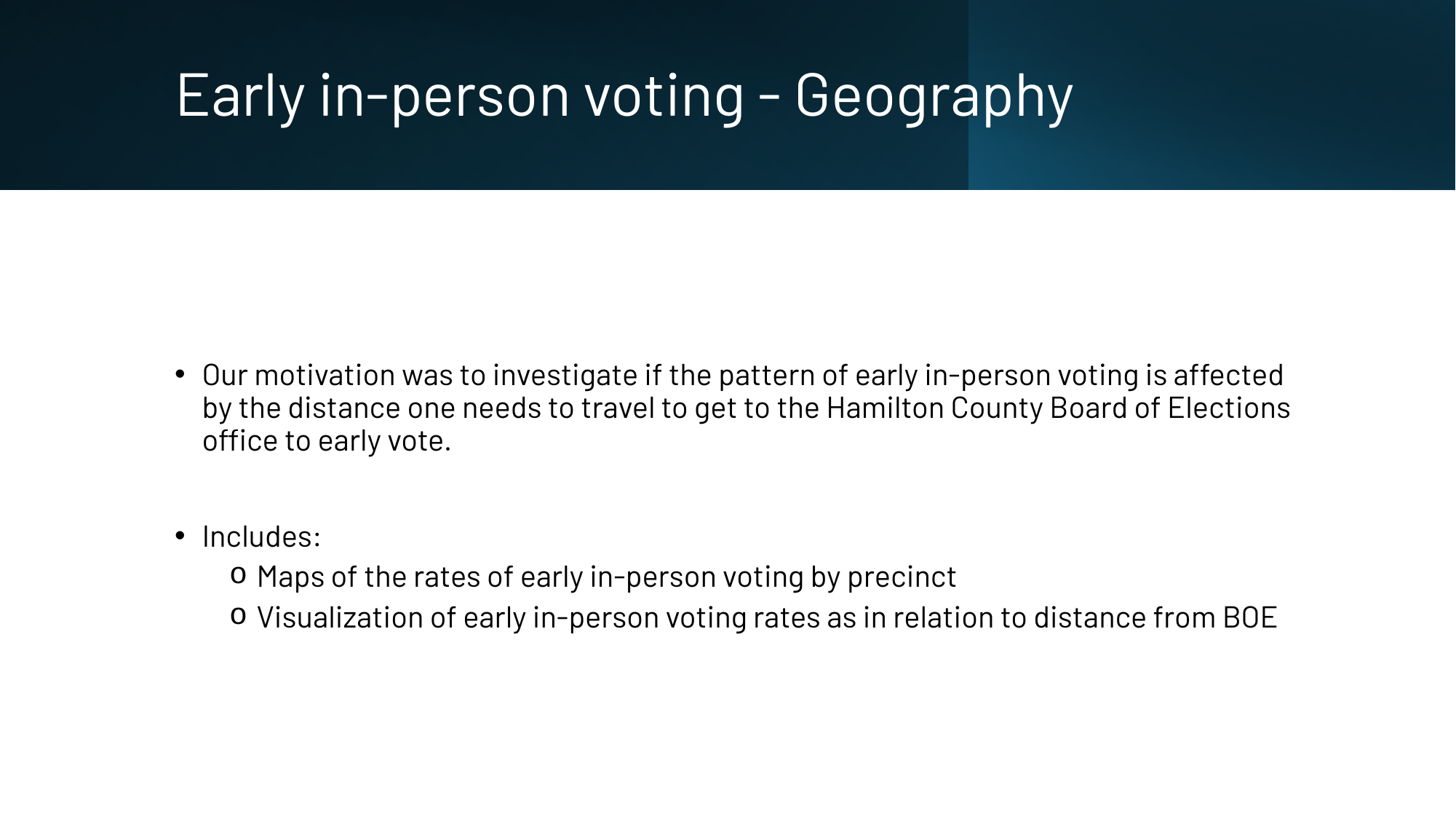

# Early in-person voting - Geography
Our motivation was to investigate if the pattern of early in-person voting is affected by the distance one needs to travel to get to the Hamilton County Board of Elections office to early vote.

Includes:
Maps of the rates of early in-person voting by precinct
Visualization of early in-person voting rates as in relation to distance from BOE